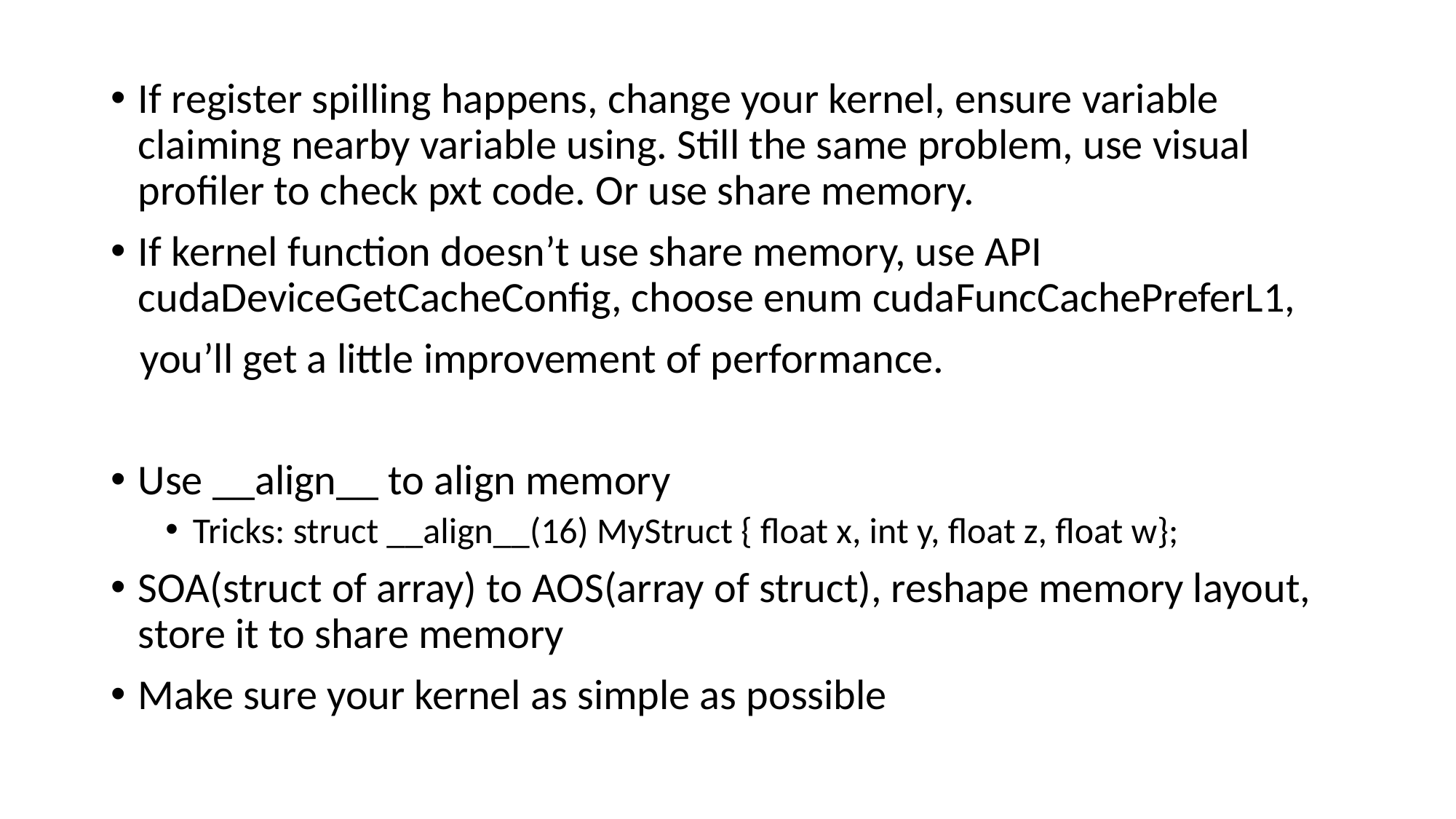

If register spilling happens, change your kernel, ensure variable claiming nearby variable using. Still the same problem, use visual profiler to check pxt code. Or use share memory.
If kernel function doesn’t use share memory, use API cudaDeviceGetCacheConfig, choose enum cudaFuncCachePreferL1,
   you’ll get a little improvement of performance.

Use __align__ to align memory
Tricks: struct __align__(16) MyStruct { float x, int y, float z, float w};
SOA(struct of array) to AOS(array of struct), reshape memory layout, store it to share memory
Make sure your kernel as simple as possible